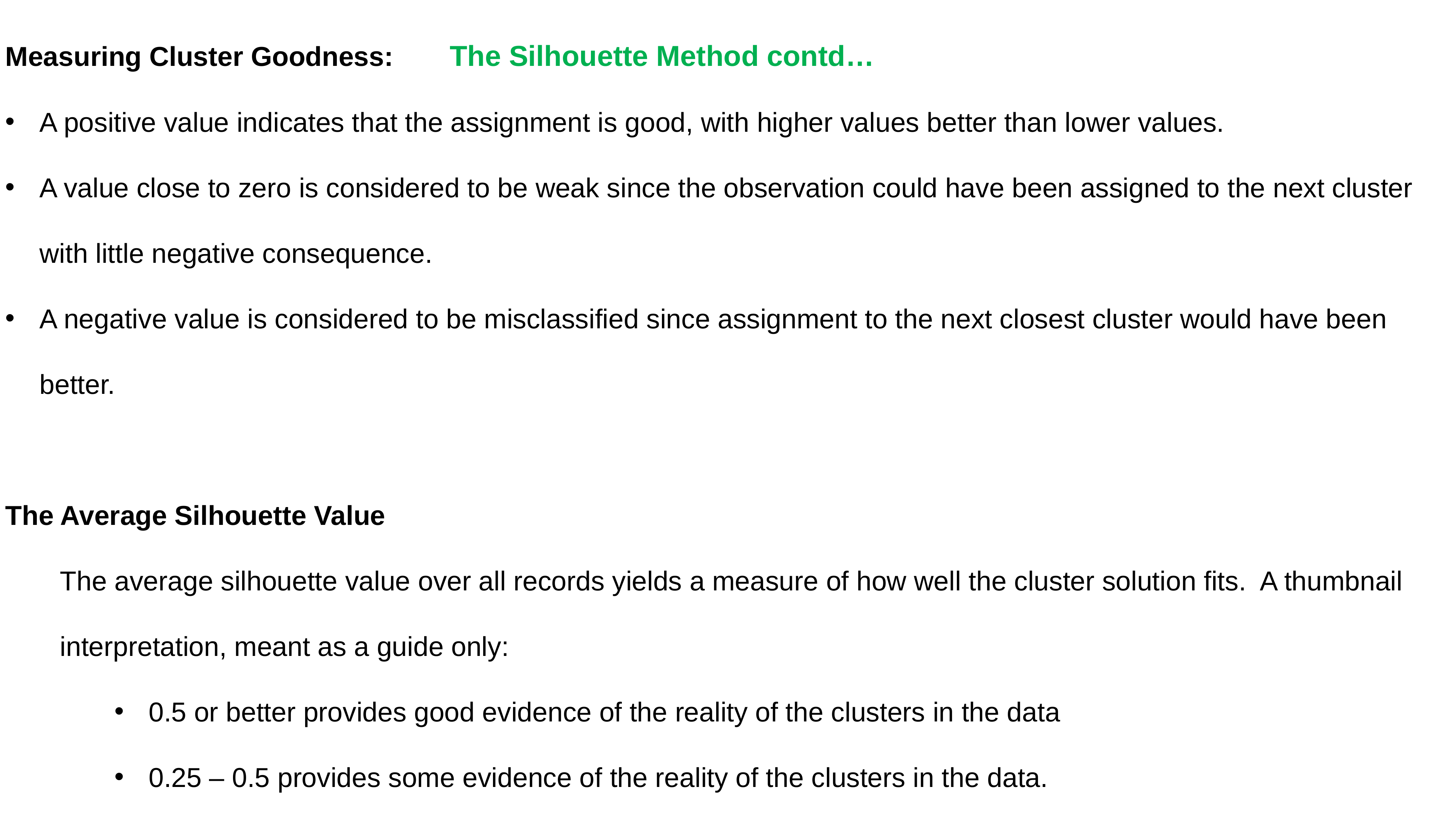

Measuring Cluster Goodness:	 The Silhouette Method contd…
A positive value indicates that the assignment is good, with higher values better than lower values.
A value close to zero is considered to be weak since the observation could have been assigned to the next cluster with little negative consequence.
A negative value is considered to be misclassified since assignment to the next closest cluster would have been better.

The Average Silhouette Value
The average silhouette value over all records yields a measure of how well the cluster solution fits.  A thumbnail interpretation, meant as a guide only:
0.5 or better provides good evidence of the reality of the clusters in the data
0.25 – 0.5 provides some evidence of the reality of the clusters in the data.
Less than 0.25 provides scant evidence of cluster reality